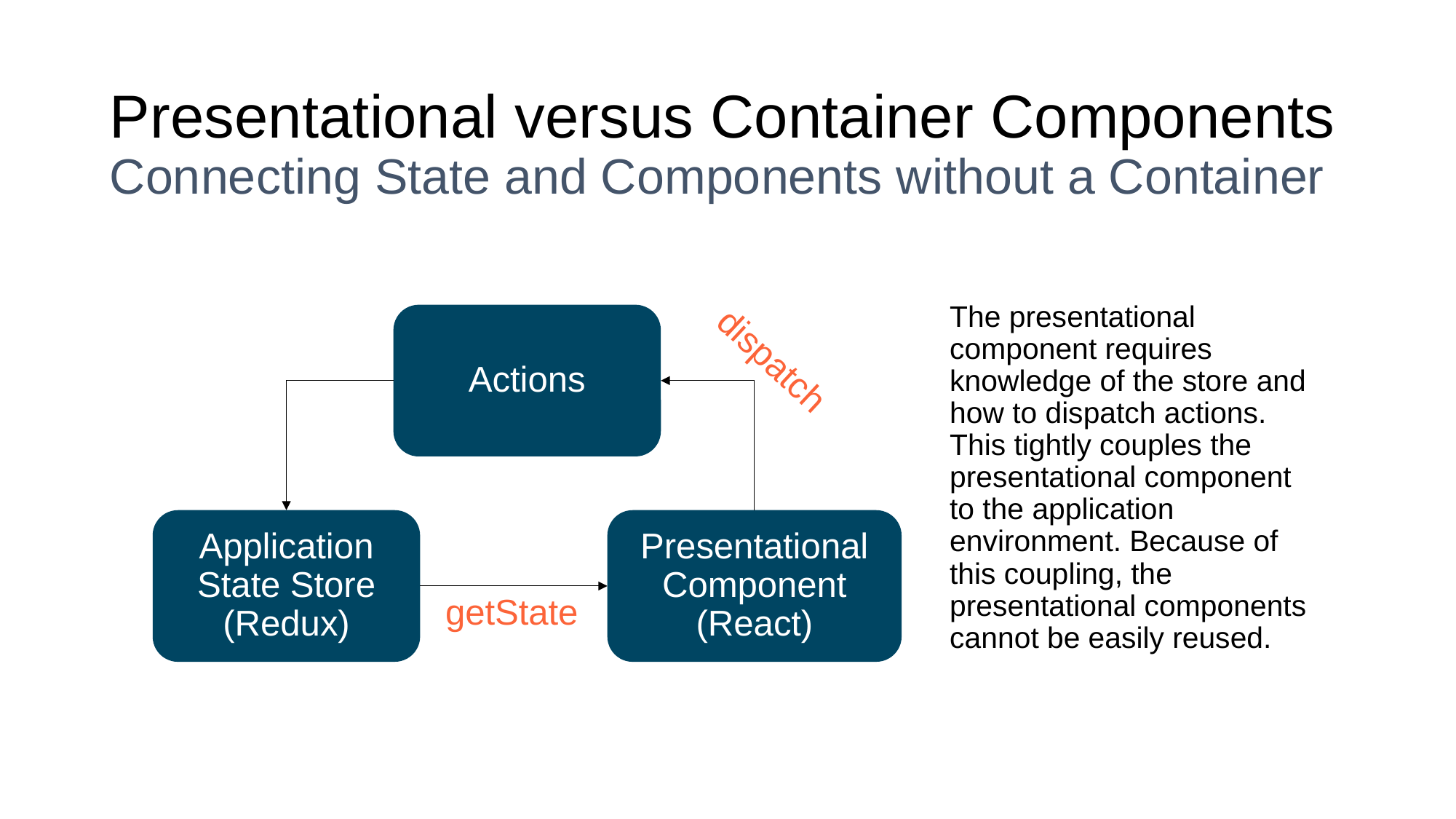

# Presentational versus Container Components Connecting State and Components without a Container
The presentational component requires knowledge of the store and how to dispatch actions. This tightly couples the presentational component to the application environment. Because of this coupling, the presentational components cannot be easily reused.
Actions
dispatch
Application State Store
(Redux)
Presentational Component
(React)
getState